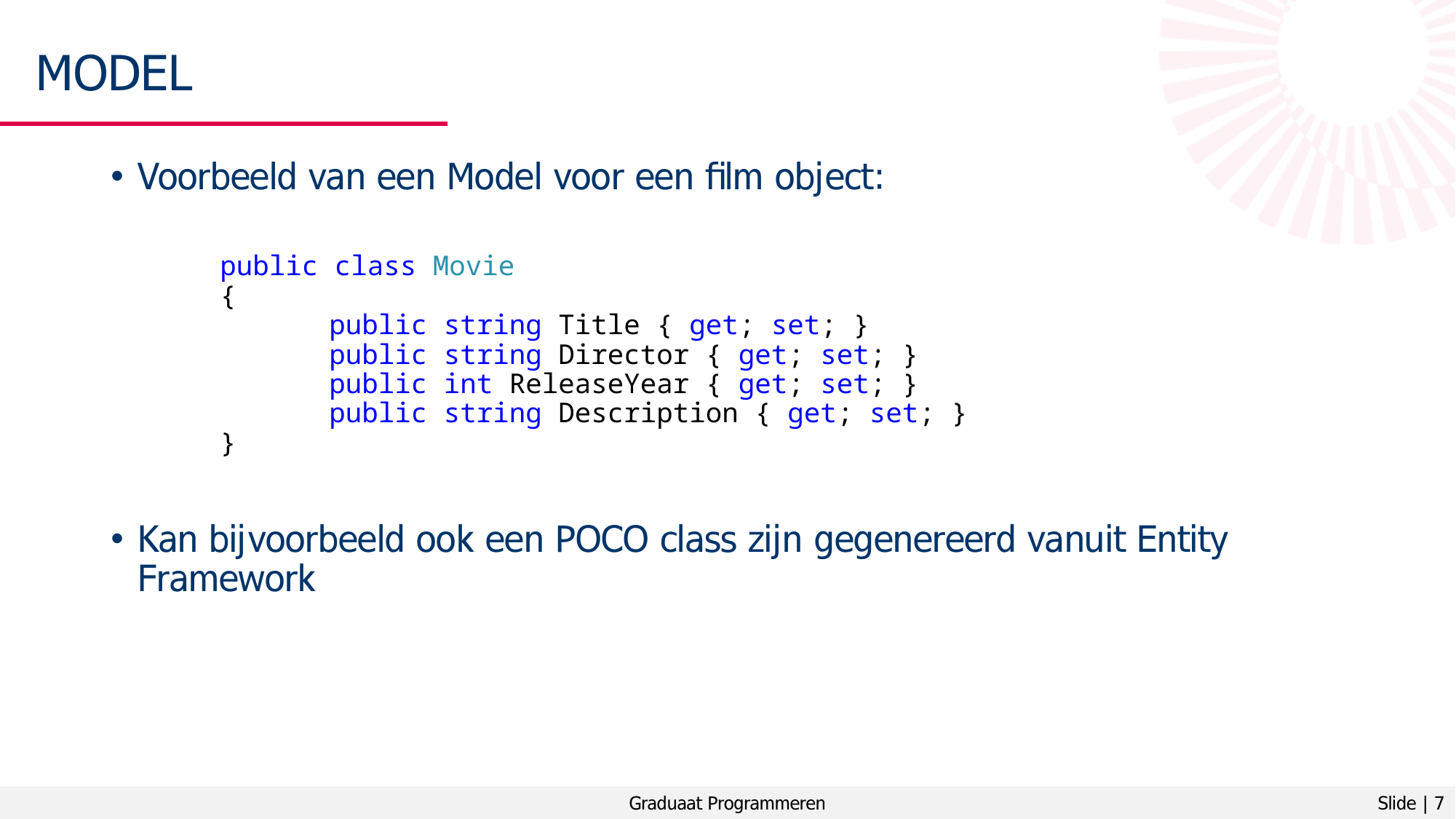

# Model
Voorbeeld van een Model voor een film object:

	public class Movie
	{
    		public string Title { get; set; }
    		public string Director { get; set; }
    		public int ReleaseYear { get; set; }
    		public string Description { get; set; }
	}

Kan bijvoorbeeld ook een POCO class zijn gegenereerd vanuit Entity Framework